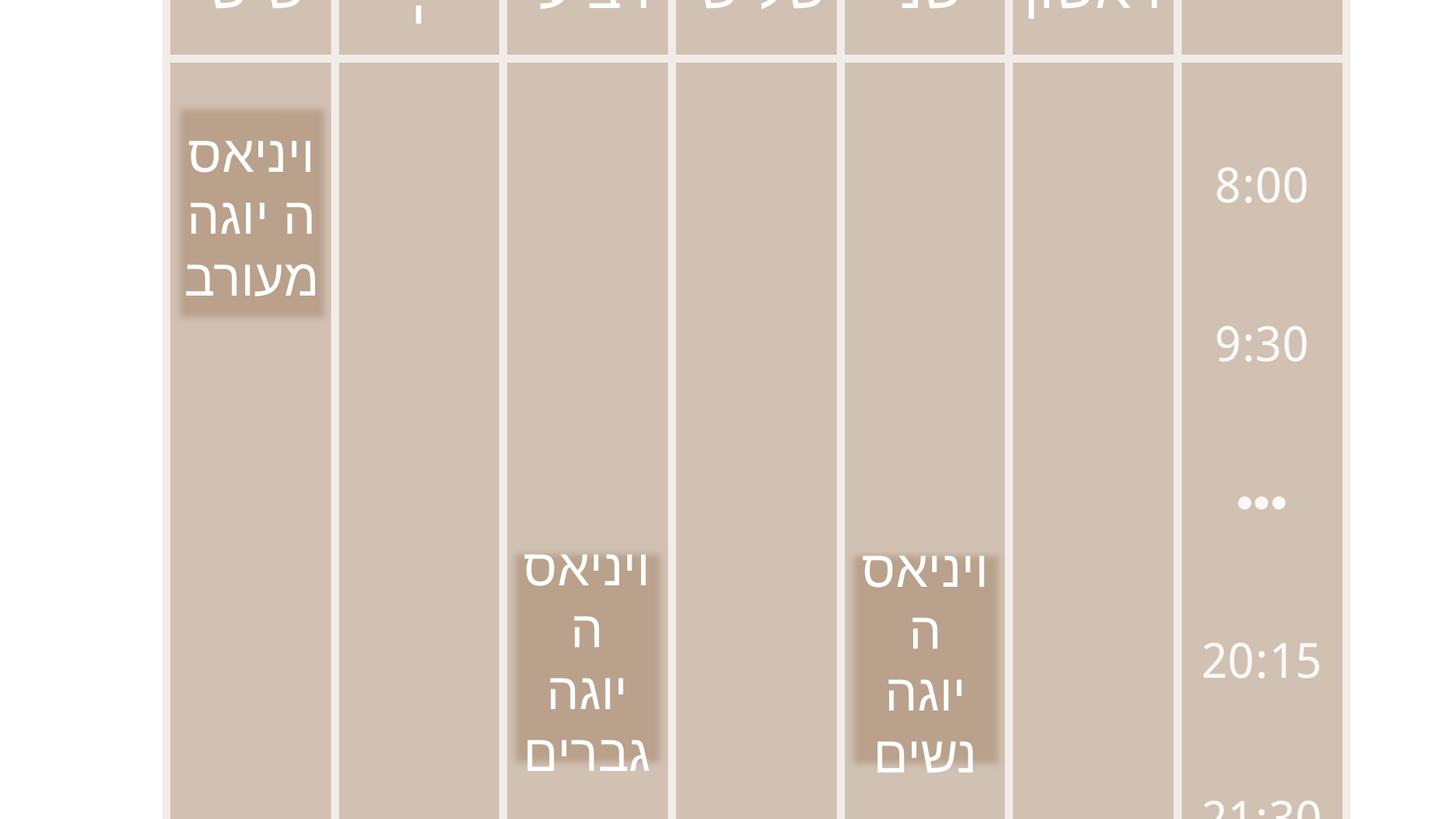

| שישי | חמישי | רביעי | שלישי | שני | ראשון |  |
| --- | --- | --- | --- | --- | --- | --- |
|  |  |  |  |  |  | 8:00 9:30 ••• 20:15 21:30 |
ויניאסה יוגה מעורב
ויניאסה
יוגה גברים
ויניאסה
יוגה נשים